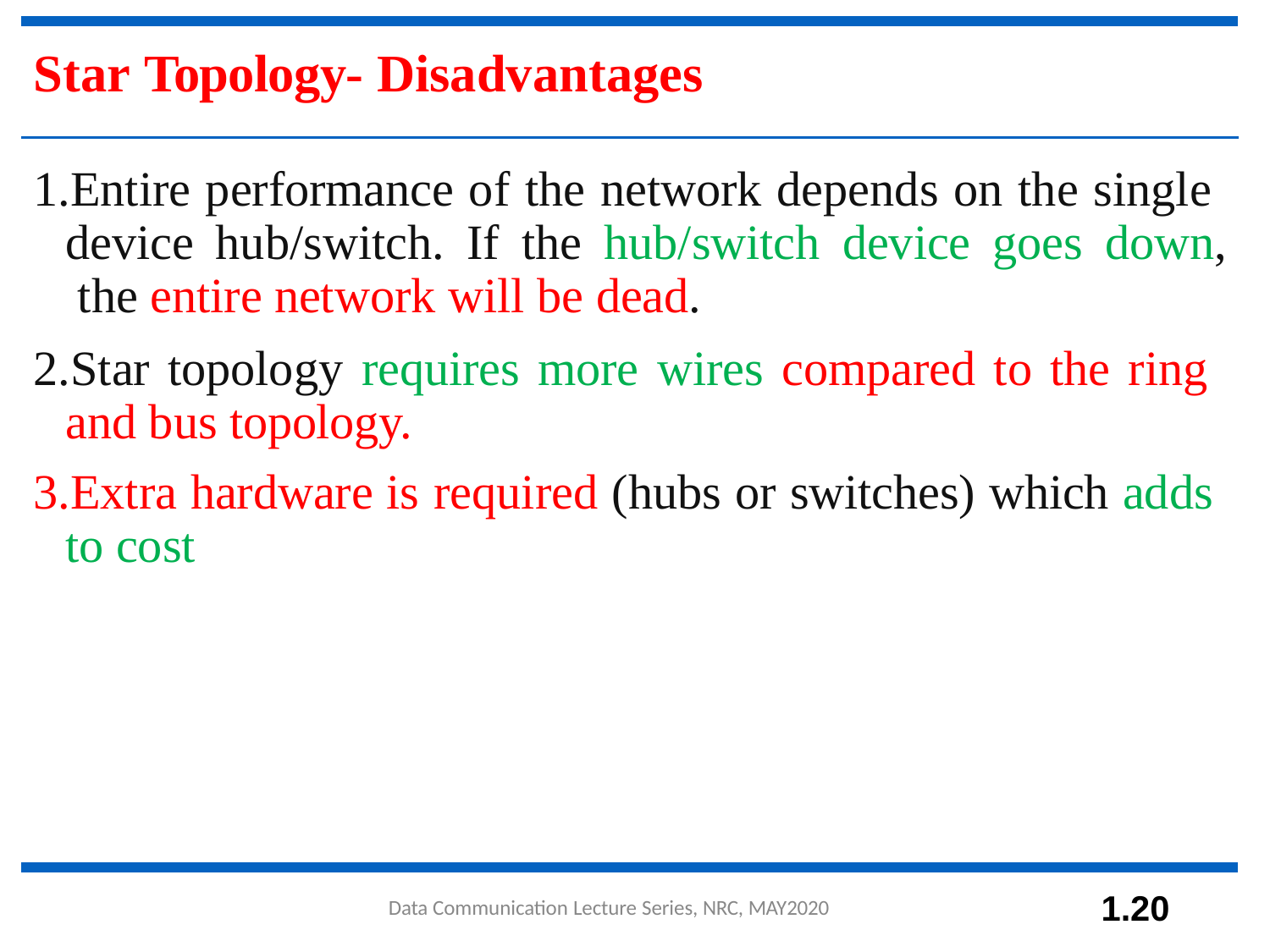

# Star Topology- Disadvantages

Entire performance of the network depends on the single  device hub/switch. If the hub/switch device goes down,  the entire network will be dead.
Star topology requires more wires compared to the ring  and bus topology.
Extra hardware is required (hubs or switches) which adds  to cost

1.20
Data Communication Lecture Series, NRC, MAY2020